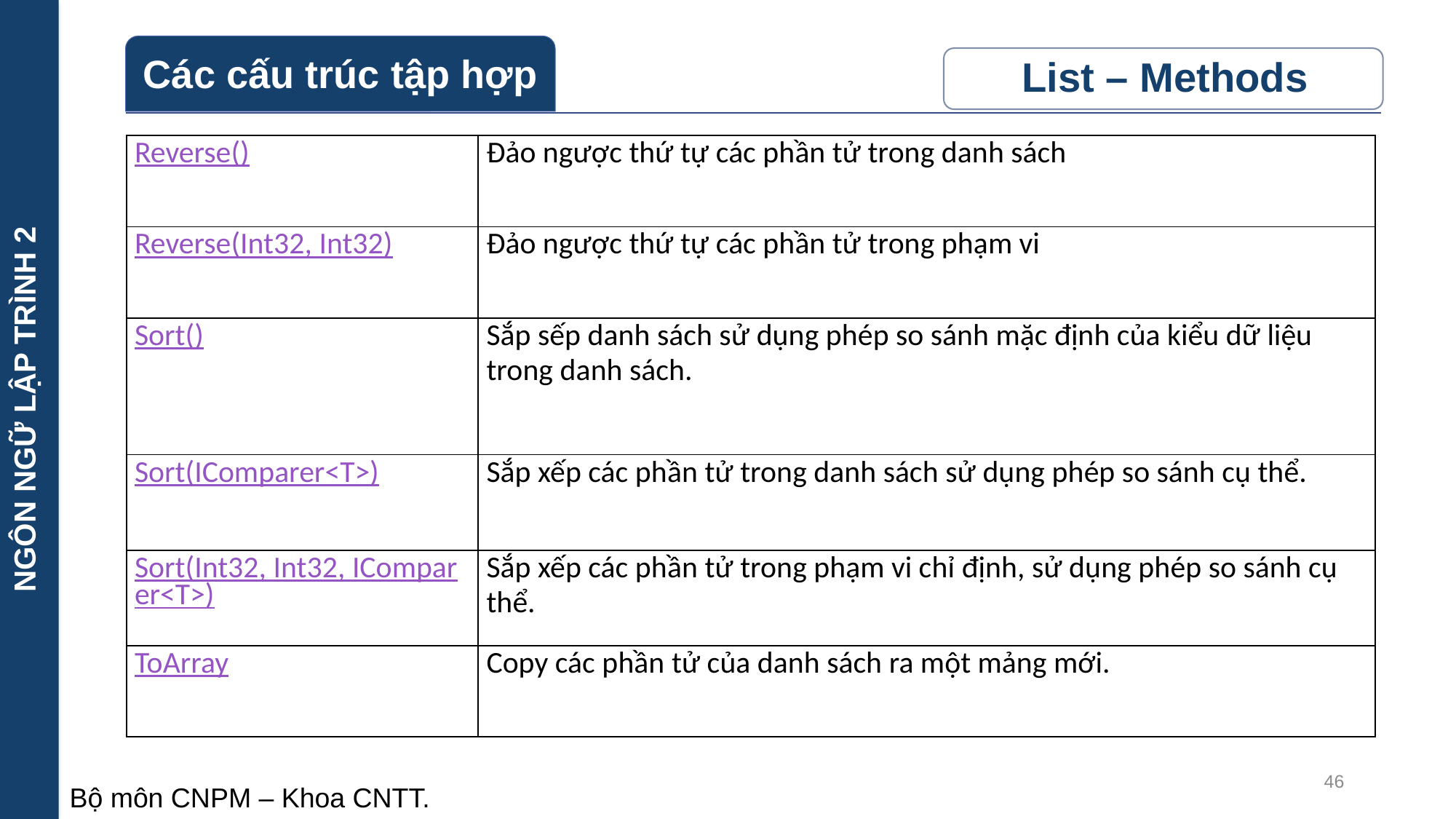

NGÔN NGỮ LẬP TRÌNH 2
Các cấu trúc tập hợp
List – Methods
| Reverse() | Đảo ngược thứ tự các phần tử trong danh sách |
| --- | --- |
| Reverse(Int32, Int32) | Đảo ngược thứ tự các phần tử trong phạm vi |
| Sort() | Sắp sếp danh sách sử dụng phép so sánh mặc định của kiểu dữ liệu trong danh sách. |
| Sort(IComparer<T>) | Sắp xếp các phần tử trong danh sách sử dụng phép so sánh cụ thể. |
| Sort(Int32, Int32, IComparer<T>) | Sắp xếp các phần tử trong phạm vi chỉ định, sử dụng phép so sánh cụ thể. |
| ToArray | Copy các phần tử của danh sách ra một mảng mới. |
46
Bộ môn CNPM – Khoa CNTT.